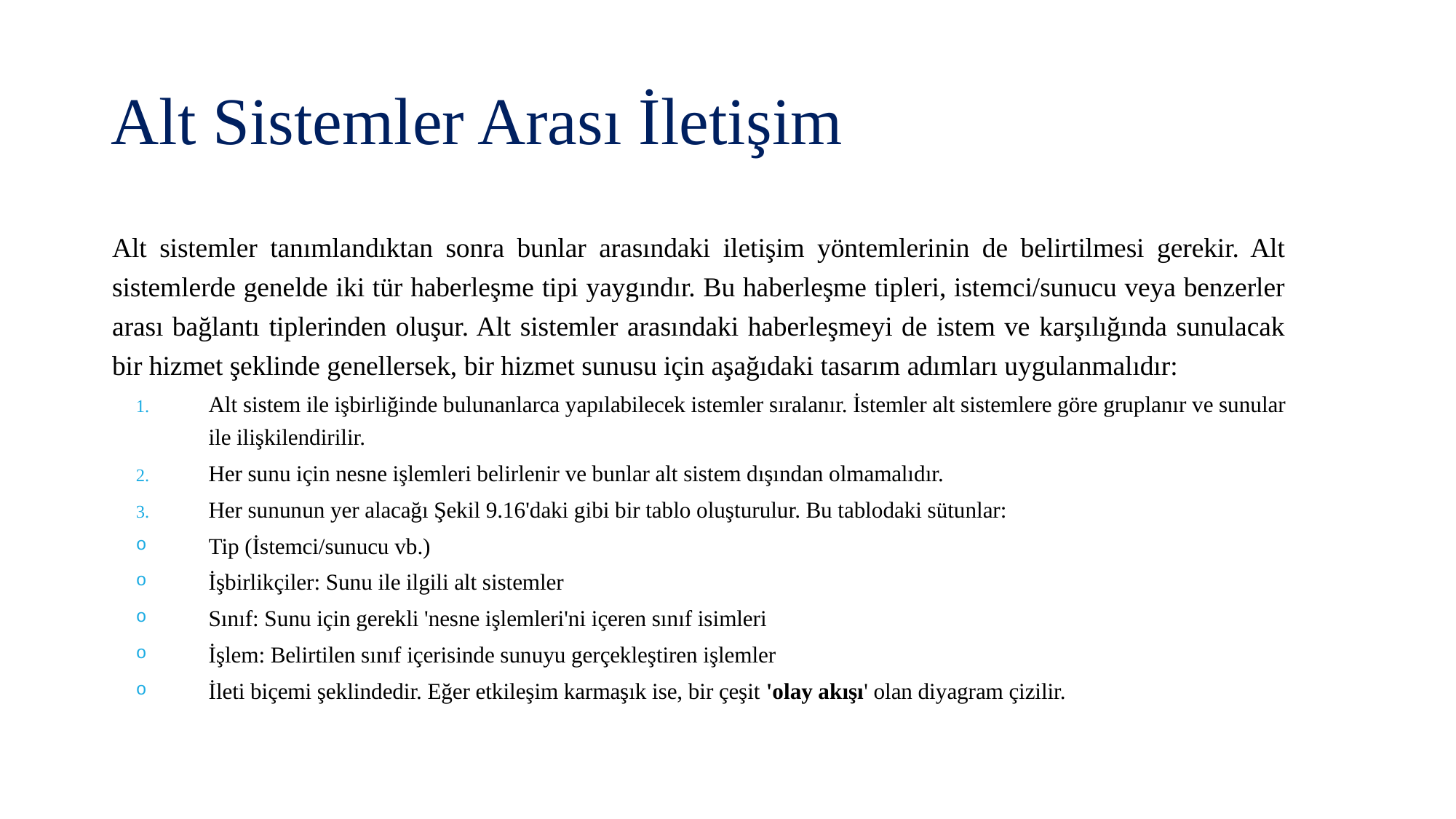

# Alt Sistemler Arası İletişim
Alt sistemler tanımlandıktan sonra bunlar arasındaki iletişim yöntemlerinin de belirtilmesi gerekir. Alt sistemlerde genelde iki tür haberleşme tipi yaygındır. Bu haberleşme tipleri, istemci/sunucu veya benzerler arası bağlantı tiplerinden oluşur. Alt sistemler arasındaki haberleşmeyi de istem ve karşılığında sunulacak bir hizmet şeklinde genellersek, bir hizmet sunusu için aşağıdaki tasarım adımları uygulanmalıdır:
Alt sistem ile işbirliğinde bulunanlarca yapılabilecek istemler sıralanır. İstemler alt sistemlere göre gruplanır ve sunular ile ilişkilendirilir.
Her sunu için nesne işlemleri belirlenir ve bunlar alt sistem dışından olmamalıdır.
Her sununun yer alacağı Şekil 9.16'daki gibi bir tablo oluşturulur. Bu tablodaki sütunlar:
Tip (İstemci/sunucu vb.)
İşbirlikçiler: Sunu ile ilgili alt sistemler
Sınıf: Sunu için gerekli 'nesne işlemleri'ni içeren sınıf isimleri
İşlem: Belirtilen sınıf içerisinde sunuyu gerçekleştiren işlemler
İleti biçemi şeklindedir. Eğer etkileşim karmaşık ise, bir çeşit 'olay akışı' olan diyagram çizilir.